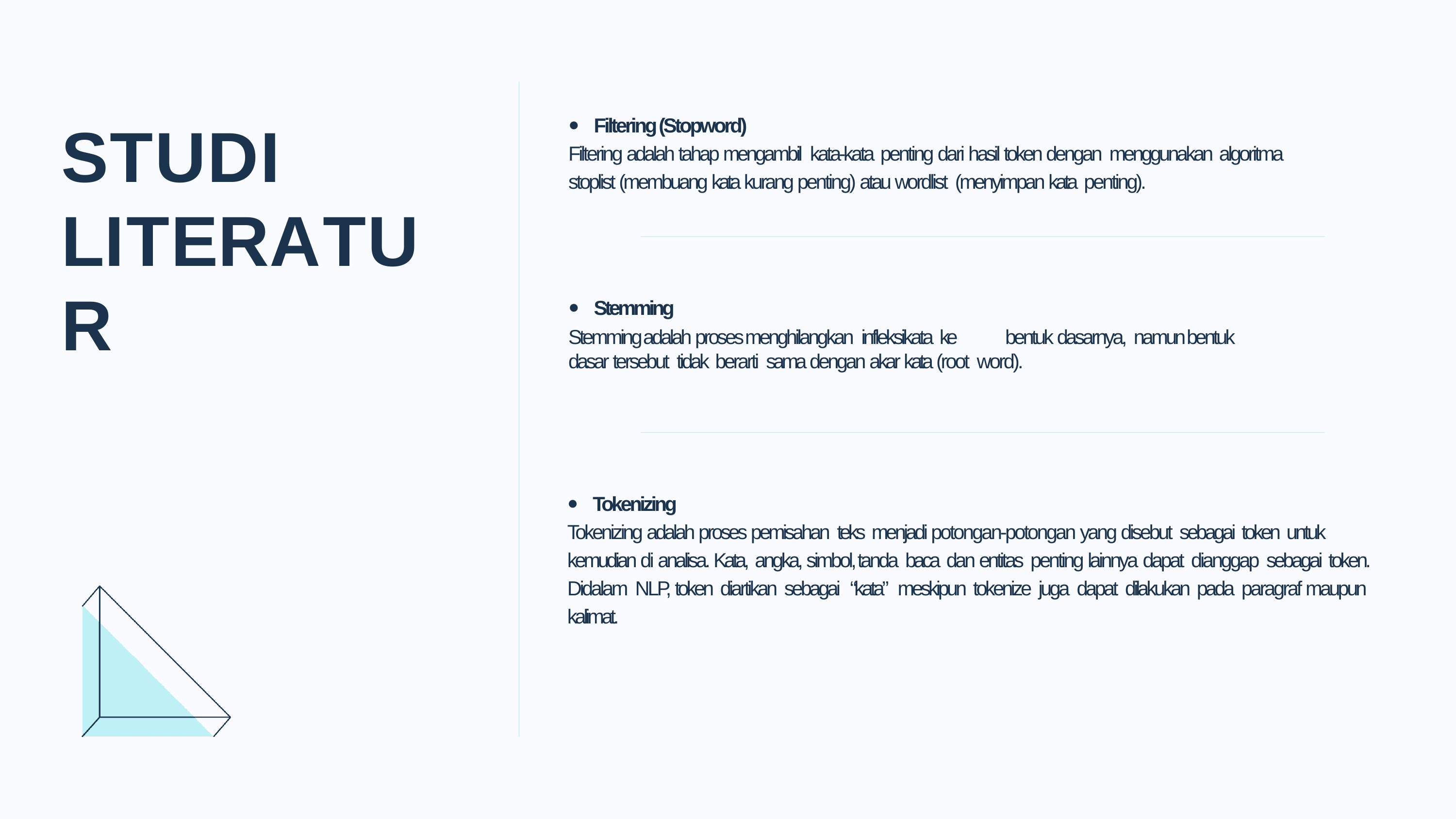

Filtering (Stopword)
Filtering adalah tahap mengambil kata-kata penting dari hasil token dengan  menggunakan algoritma stoplist (membuang kata kurang penting) atau wordlist  (menyimpan kata penting).
# STUDI  LITERATUR

Stemming
Stemming adalah proses menghilangkan infleksikata ke	bentuk dasarnya,  namun bentuk dasar tersebut tidak berarti  sama dengan akar kata (root  word).

Tokenizing
Tokenizing adalah proses pemisahan teks menjadi potongan-potongan yang disebut  sebagai token untuk kemudian di analisa. Kata,  angka, simbol, tanda baca dan entitas  penting lainnya  dapat  dianggap sebagai token. Didalam  NLP, token  diartikan  sebagai   “kata”   meskipun  tokenize  juga  dapat  dilakukan  pada  paragraf maupun  kalimat.